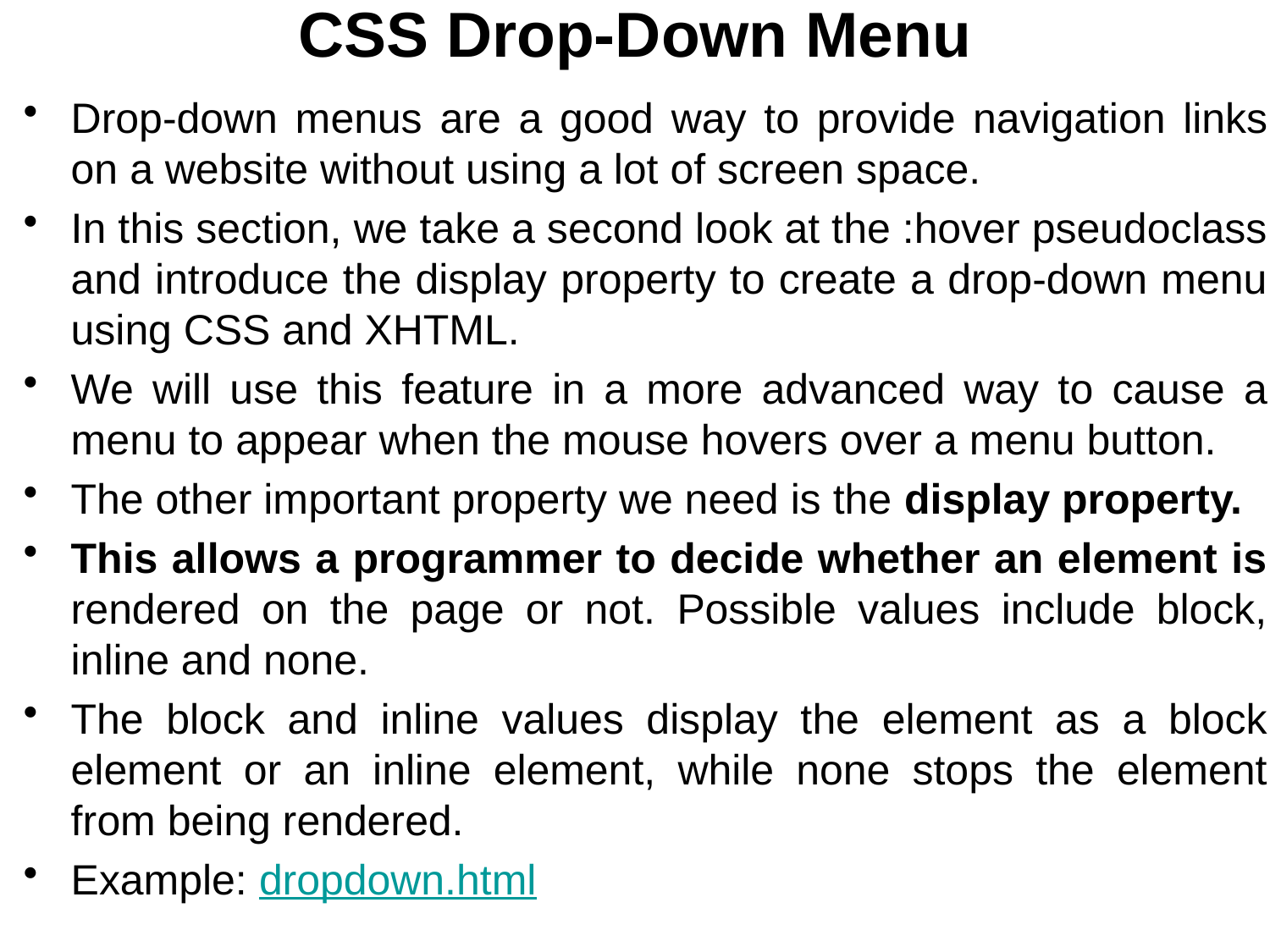

# CSS Drop-Down Menu
Drop-down menus are a good way to provide navigation links on a website without using a lot of screen space.
In this section, we take a second look at the :hover pseudoclass and introduce the display property to create a drop-down menu using CSS and XHTML.
We will use this feature in a more advanced way to cause a menu to appear when the mouse hovers over a menu button.
The other important property we need is the display property.
This allows a programmer to decide whether an element is rendered on the page or not. Possible values include block, inline and none.
The block and inline values display the element as a block element or an inline element, while none stops the element from being rendered.
Example: dropdown.html